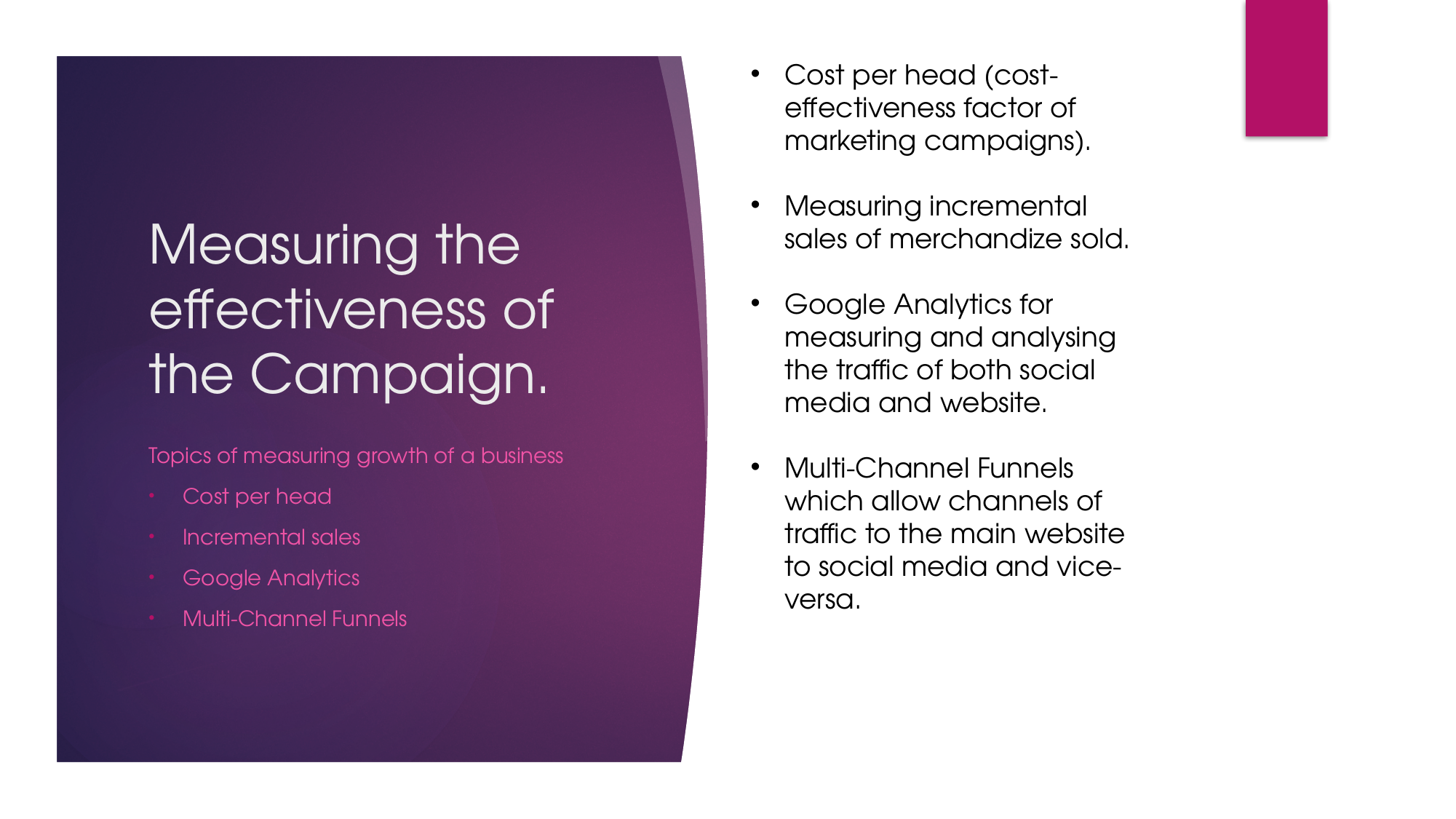

Cost per head (cost-effectiveness factor of marketing campaigns).

Measuring incremental sales of merchandize sold.

Google Analytics for measuring and analysing the traffic of both social media and website.

Multi-Channel Funnels which allow channels of traffic to the main website to social media and vice-versa.
# Measuring the effectiveness of the Campaign.
Topics of measuring growth of a business
Cost per head
Incremental sales
Google Analytics
Multi-Channel Funnels